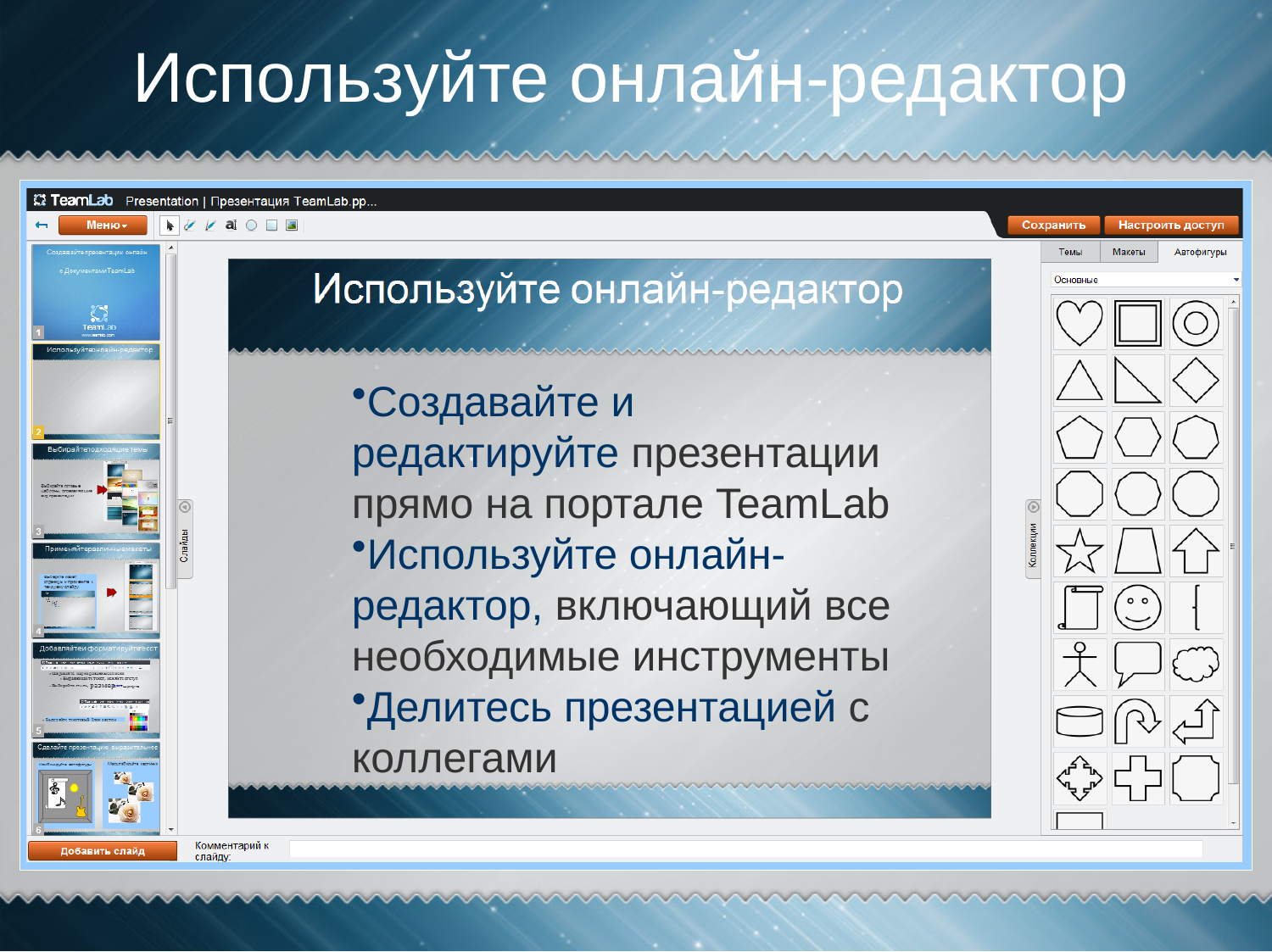

# Используйте онлайн-редактор

Создавайте и редактируйте презентации прямо на портале TeamLab
Используйте онлайн-редактор, включающий все необходимые инструменты
Делитесь презентацией с коллегами